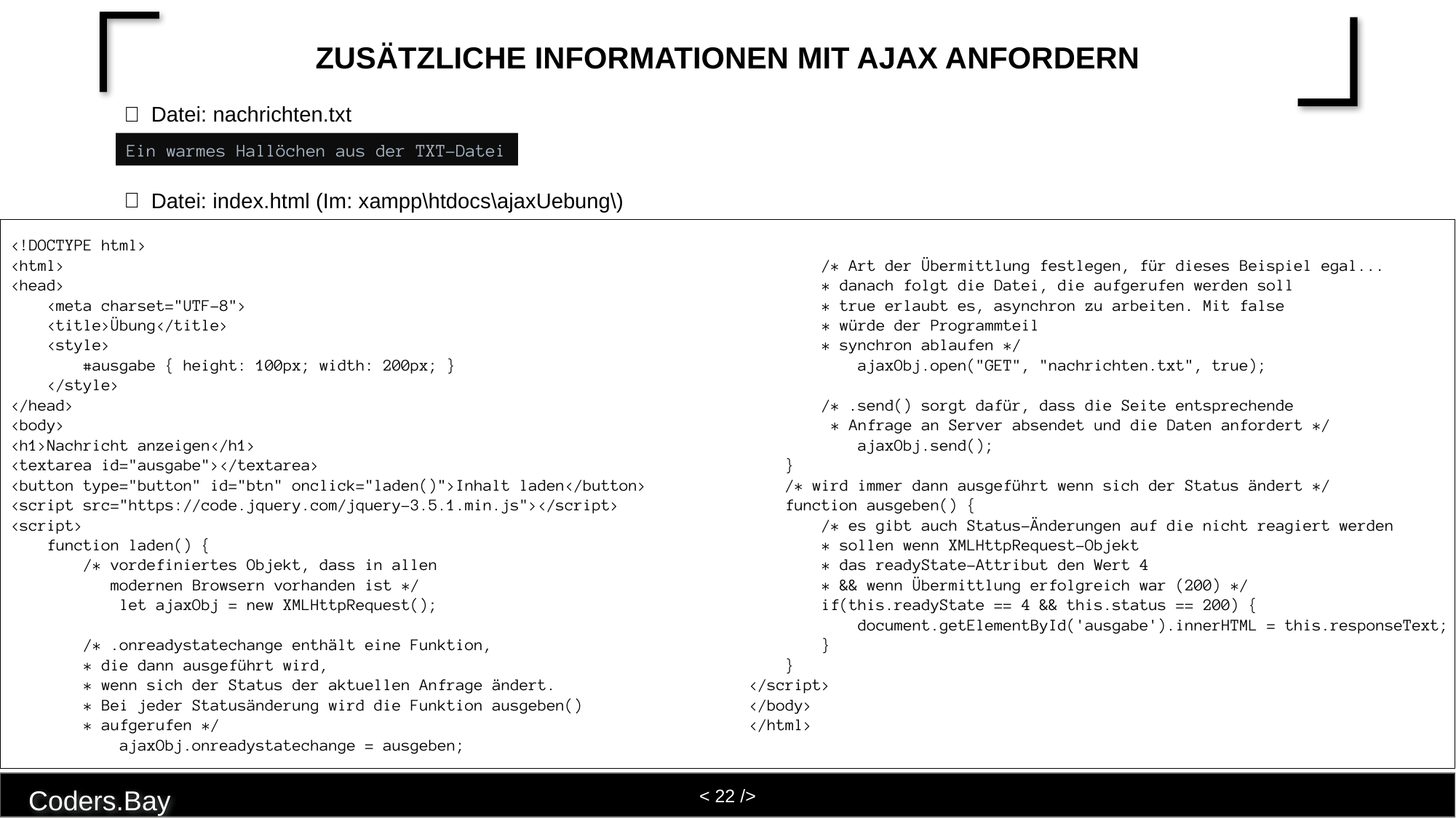

# Zusätzliche Informationen mit AJAX anfordern
Datei: nachrichten.txt
Ein warmes Hallöchen aus der TXT-Datei
Datei: index.html (Im: xampp\htdocs\ajaxUebung\)
<!DOCTYPE html>
<html>
<head>
    <meta charset="UTF-8">
    <title>Übung</title>
    <style>
        #ausgabe { height: 100px; width: 200px; }
    </style>
</head>
<body>
<h1>Nachricht anzeigen</h1>
<textarea id="ausgabe"></textarea>
<button type="button" id="btn" onclick="laden()">Inhalt laden</button>
<script src="https://code.jquery.com/jquery-3.5.1.min.js"></script>
<script>
    function laden() {
        /* vordefiniertes Objekt, dass in allen
           modernen Browsern vorhanden ist */
            let ajaxObj = new XMLHttpRequest();
        /* .onreadystatechange enthält eine Funktion,
        * die dann ausgeführt wird,
        * wenn sich der Status der aktuellen Anfrage ändert.
        * Bei jeder Statusänderung wird die Funktion ausgeben()
        * aufgerufen */
            ajaxObj.onreadystatechange = ausgeben;
        /* Art der Übermittlung festlegen, für dieses Beispiel egal...
        * danach folgt die Datei, die aufgerufen werden soll
        * true erlaubt es, asynchron zu arbeiten. Mit false
        * würde der Programmteil
        * synchron ablaufen */
            ajaxObj.open("GET", "nachrichten.txt", true);
        /* .send() sorgt dafür, dass die Seite entsprechende
         * Anfrage an Server absendet und die Daten anfordert */
            ajaxObj.send();
    }
    /* wird immer dann ausgeführt wenn sich der Status ändert */
    function ausgeben() {
        /* es gibt auch Status-Änderungen auf die nicht reagiert werden
        * sollen wenn XMLHttpRequest-Objekt
        * das readyState-Attribut den Wert 4
        * && wenn Übermittlung erfolgreich war (200) */
        if(this.readyState == 4 && this.status == 200) {
            document.getElementById('ausgabe').innerHTML = this.responseText;
        }
    }
</script>
</body>
</html>